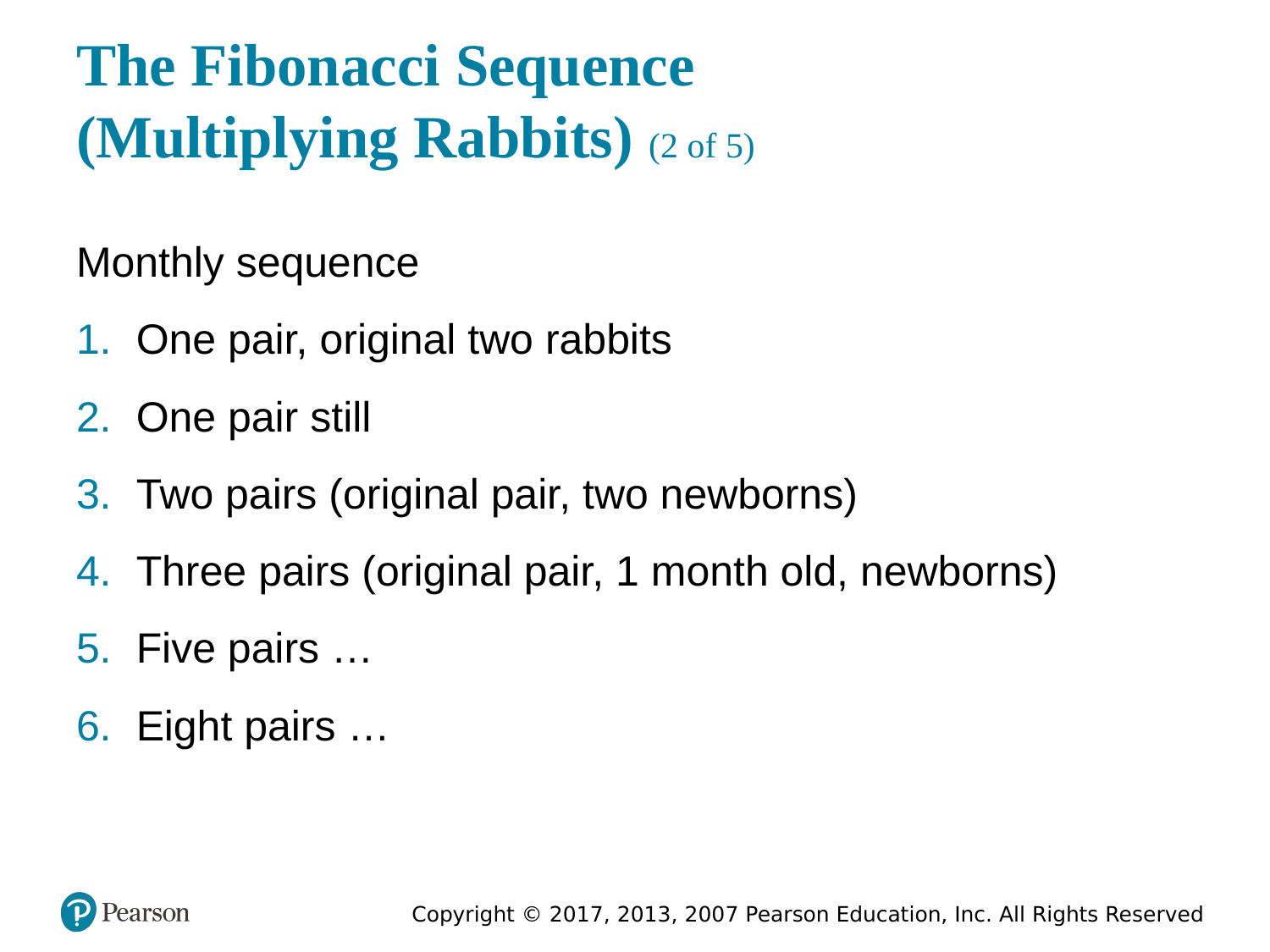

# The Fibonacci Sequence (Multiplying Rabbits) (2 of 5)
Monthly sequence
One pair, original two rabbits
One pair still
Two pairs (original pair, two newborns)
Three pairs (original pair, 1 month old, newborns)
Five pairs …
Eight pairs …